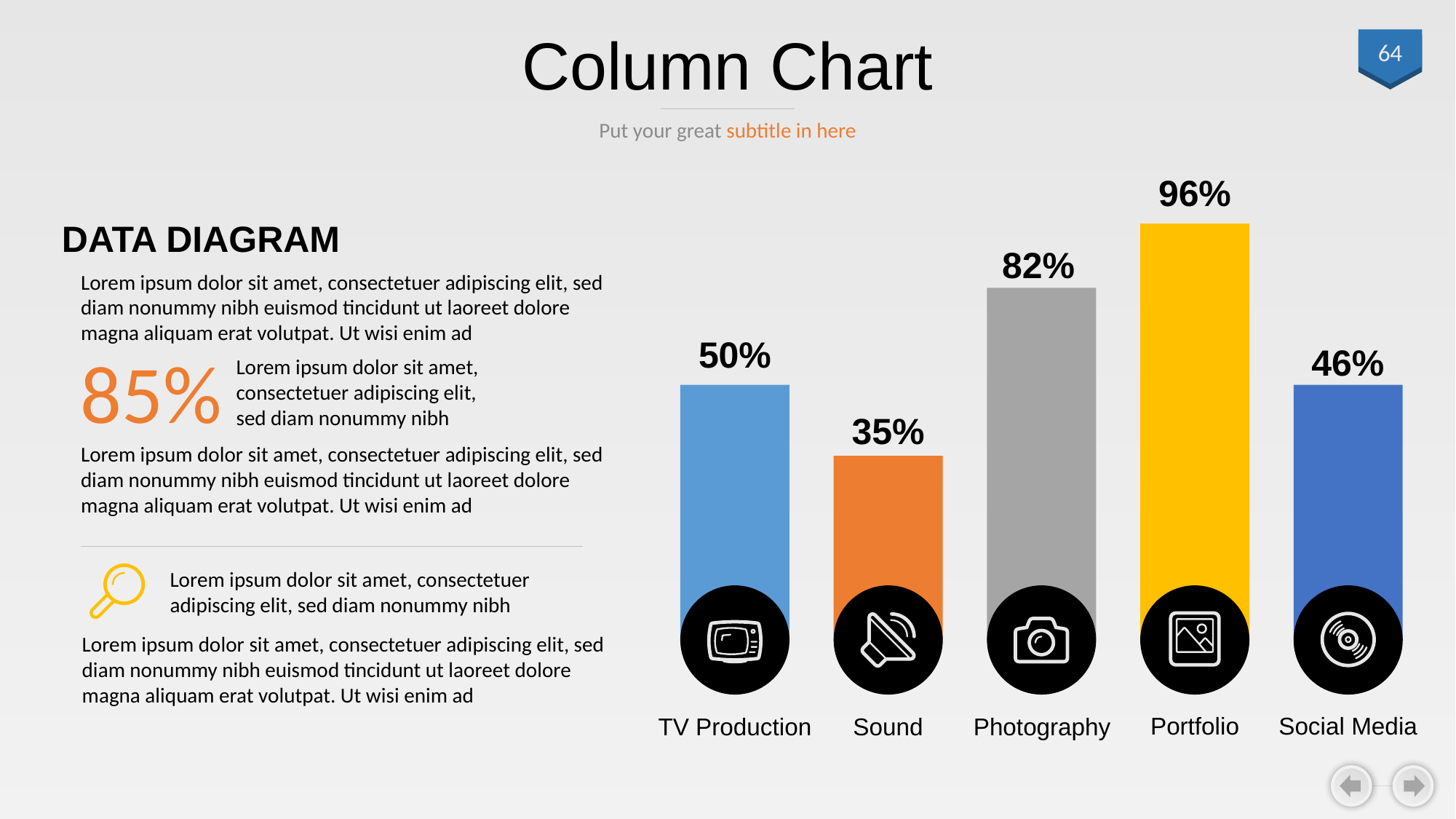

# Column Chart
64
Put your great subtitle in here
96%
DATA DIAGRAM

82%
Lorem ipsum dolor sit amet, consectetuer adipiscing elit, sed diam nonummy nibh euismod tincidunt ut laoreet dolore magna aliquam erat volutpat. Ut wisi enim ad

50%
46%
85%
Lorem ipsum dolor sit amet, consectetuer adipiscing elit, sed diam nonummy nibh

35%
Lorem ipsum dolor sit amet, consectetuer adipiscing elit, sed diam nonummy nibh euismod tincidunt ut laoreet dolore magna aliquam erat volutpat. Ut wisi enim ad

Lorem ipsum dolor sit amet, consectetuer adipiscing elit, sed diam nonummy nibh

Lorem ipsum dolor sit amet, consectetuer adipiscing elit, sed diam nonummy nibh euismod tincidunt ut laoreet dolore magna aliquam erat volutpat. Ut wisi enim ad
Social Media
Portfolio
Sound
Photography
TV Production